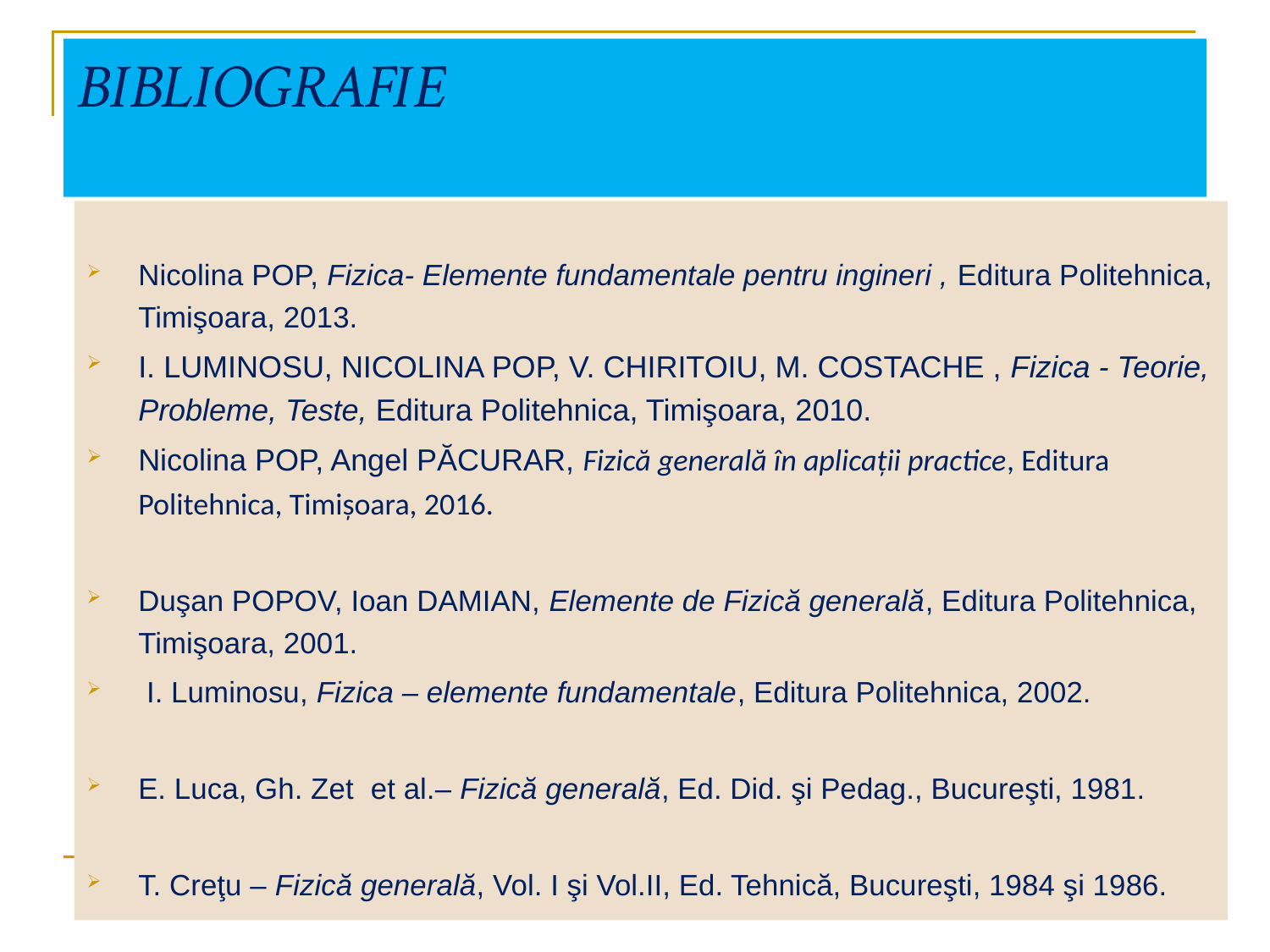

# BIBLIOGRAFIE

Nicolina POP, Fizica- Elemente fundamentale pentru ingineri , Editura Politehnica, Timişoara, 2013.
I. LUMINOSU, NICOLINA POP, V. CHIRITOIU, M. COSTACHE , Fizica - Teorie, Probleme, Teste, Editura Politehnica, Timişoara, 2010.
Nicolina POP, Angel PĂCURAR, Fizică generală în aplicații practice, Editura Politehnica, Timişoara, 2016.

Duşan POPOV, Ioan DAMIAN, Elemente de Fizică generală, Editura Politehnica, Timişoara, 2001.
 I. Luminosu, Fizica – elemente fundamentale, Editura Politehnica, 2002.

E. Luca, Gh. Zet  et al.– Fizică generală, Ed. Did. şi Pedag., Bucureşti, 1981.

T. Creţu – Fizică generală, Vol. I şi Vol.II, Ed. Tehnică, Bucureşti, 1984 şi 1986.